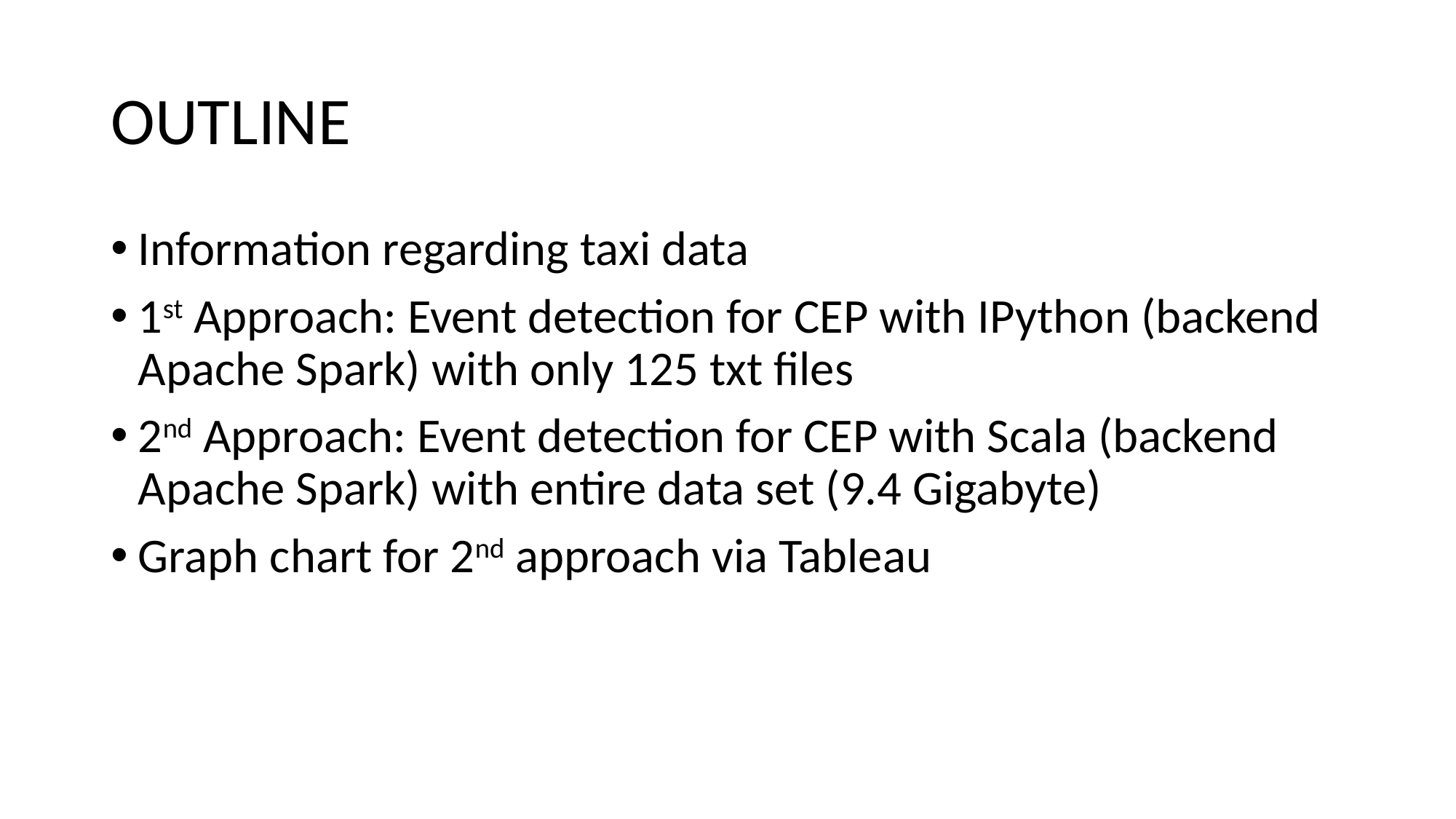

# OUTLINE
Information regarding taxi data
1st Approach: Event detection for CEP with IPython (backend Apache Spark) with only 125 txt files
2nd Approach: Event detection for CEP with Scala (backend Apache Spark) with entire data set (9.4 Gigabyte)
Graph chart for 2nd approach via Tableau